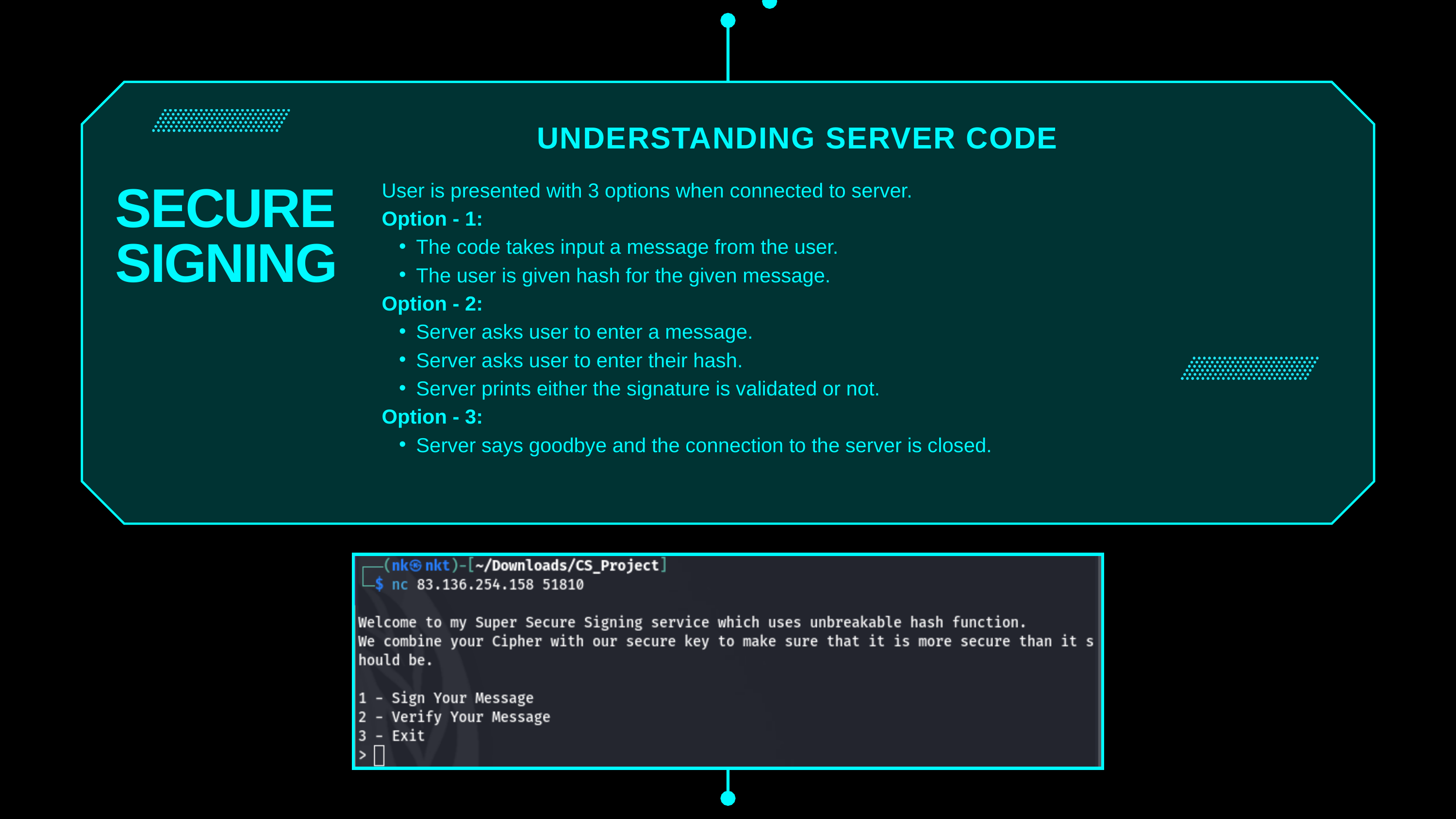

UNDERSTANDING SERVER CODE
User is presented with 3 options when connected to server.
Option - 1:
The code takes input a message from the user.
The user is given hash for the given message.
Option - 2:
Server asks user to enter a message.
Server asks user to enter their hash.
Server prints either the signature is validated or not.
Option - 3:
Server says goodbye and the connection to the server is closed.

SECURE SIGNING